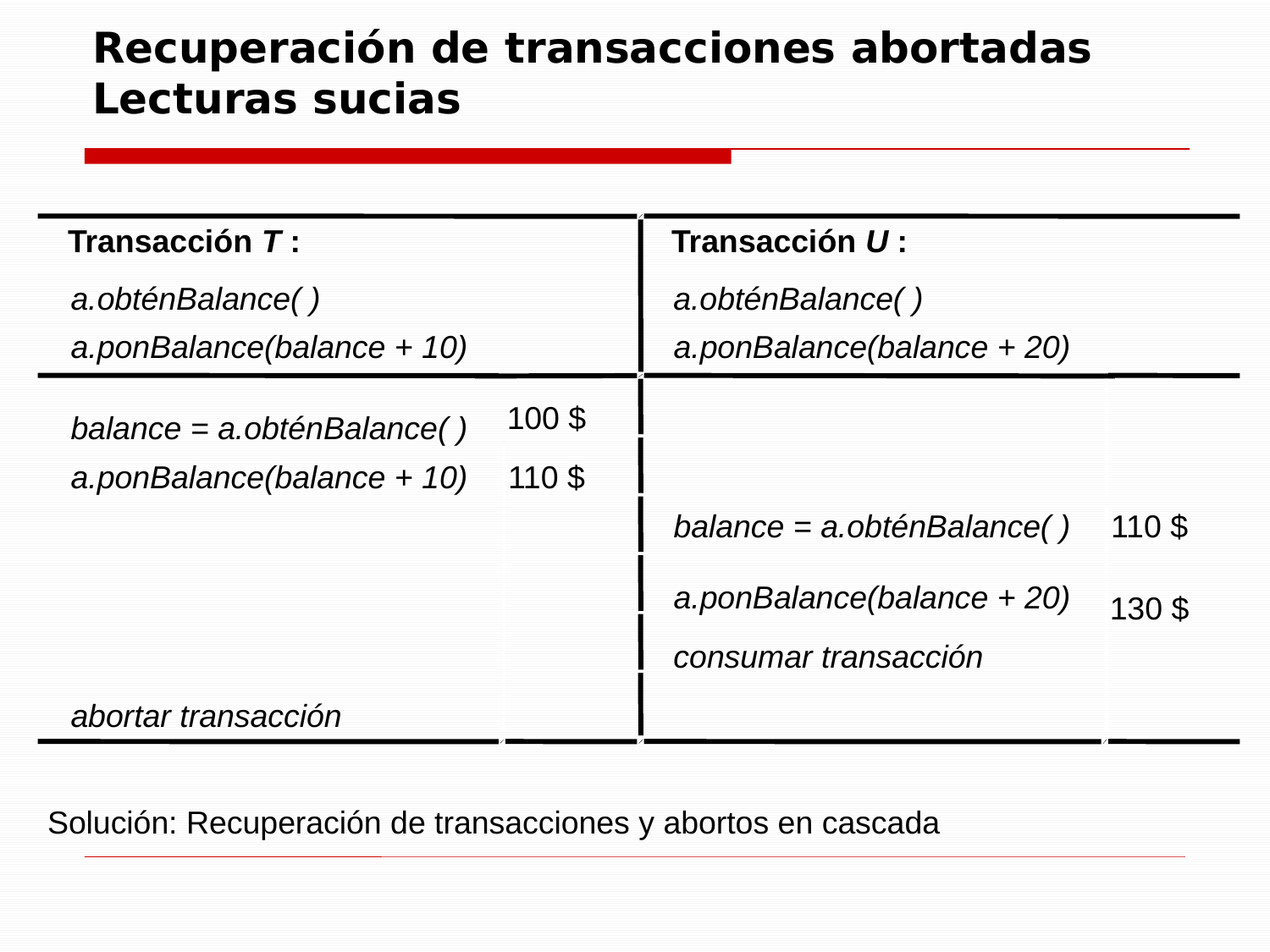

# Recuperación de transacciones abortadas Lecturas sucias

Transacción T :

Transacción U :
a.obténBalance( )
a.obténBalance( )
a.ponBalance(balance + 10)
a.ponBalance(balance + 20)

100 $
balance = a.obténBalance( )

a.ponBalance(balance + 10)
110 $

balance = a.obténBalance( )

110 $

a.ponBalance(balance + 20)

130 $

consumar transacción

abortar transacción

Solución: Recuperación de transacciones y abortos en cascada